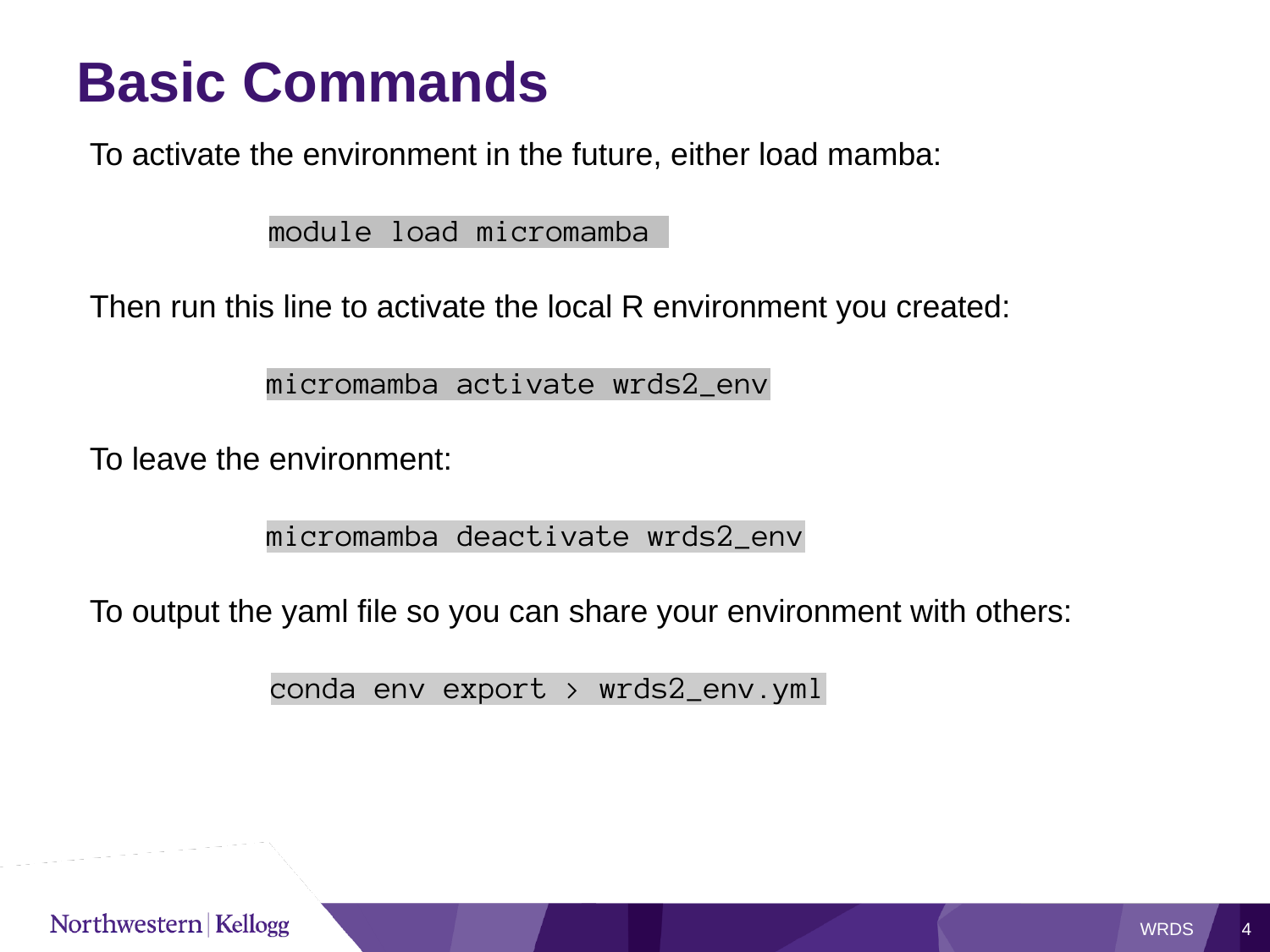

# Basic Commands
To activate the environment in the future, either load mamba:

   module load micromamba

Then run this line to activate the local R environment you created:

   micromamba activate wrds2_env

To leave the environment:

   micromamba deactivate wrds2_env

To output the yaml file so you can share your environment with others:

      conda env export > wrds2_env.yml

WRDS
4